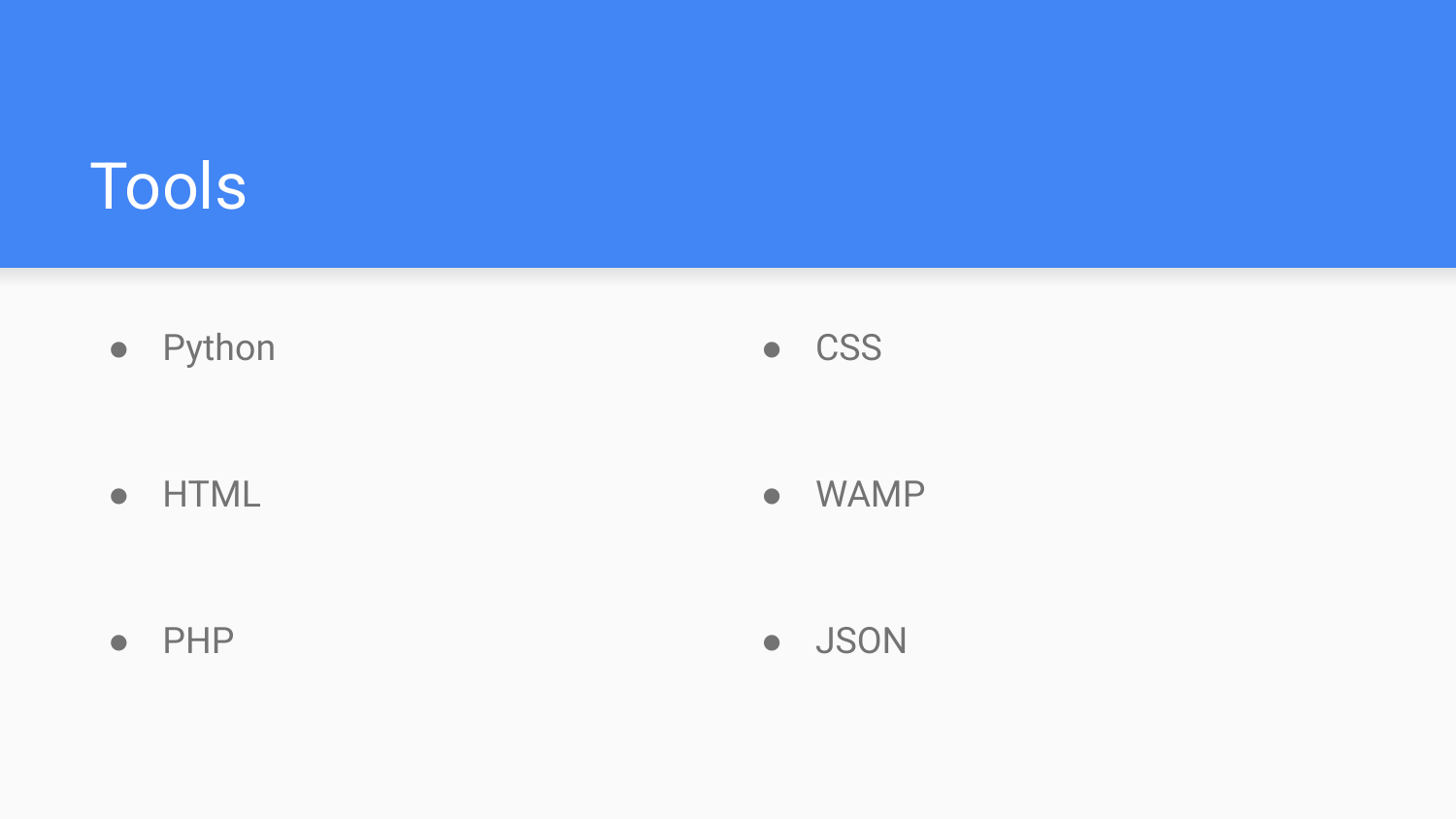

# Tools
Python

HTML

PHP
CSS

WAMP

JSON